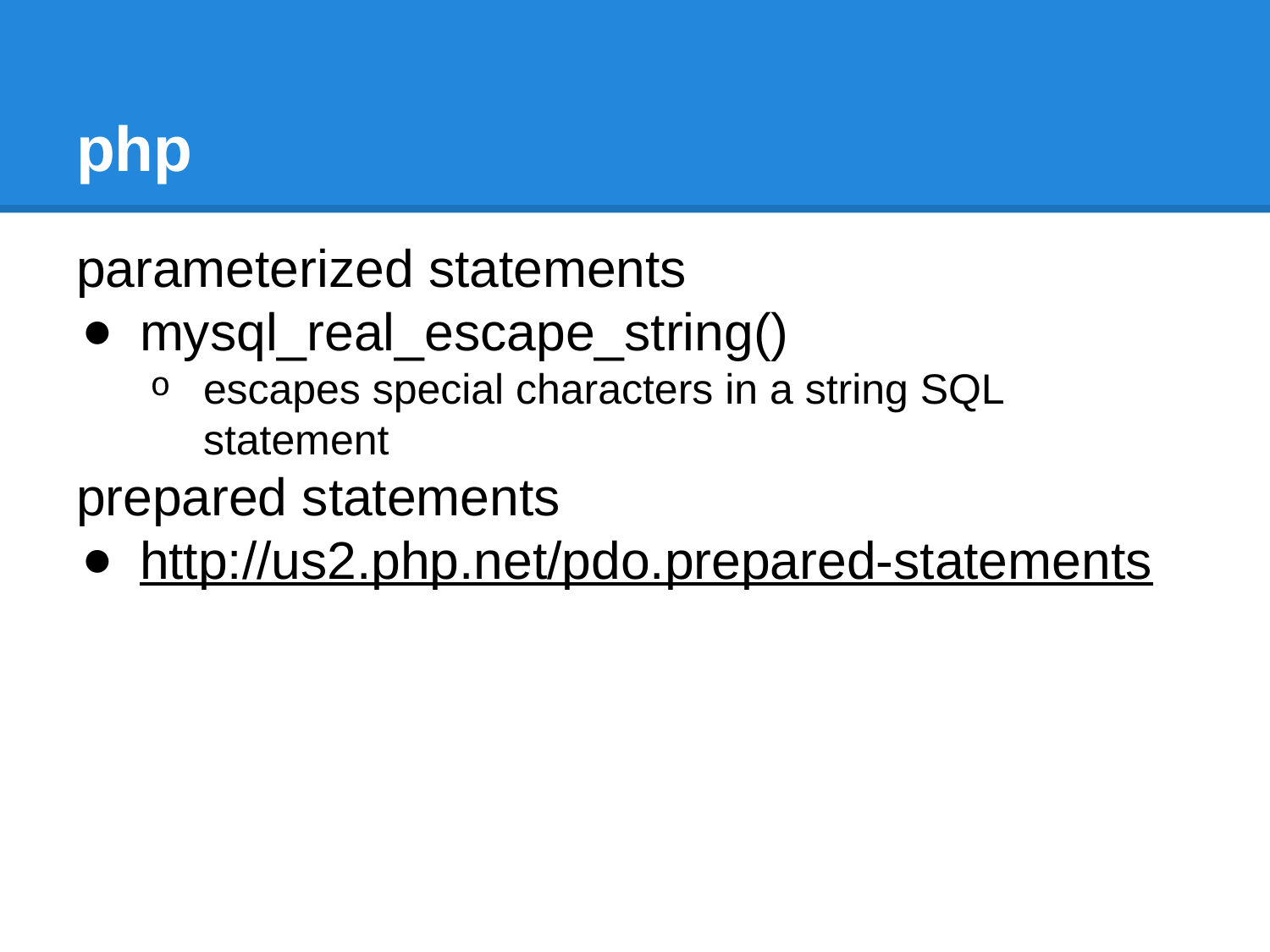

# php
parameterized statements
mysql_real_escape_string()
escapes special characters in a string SQL statement
prepared statements
http://us2.php.net/pdo.prepared-statements